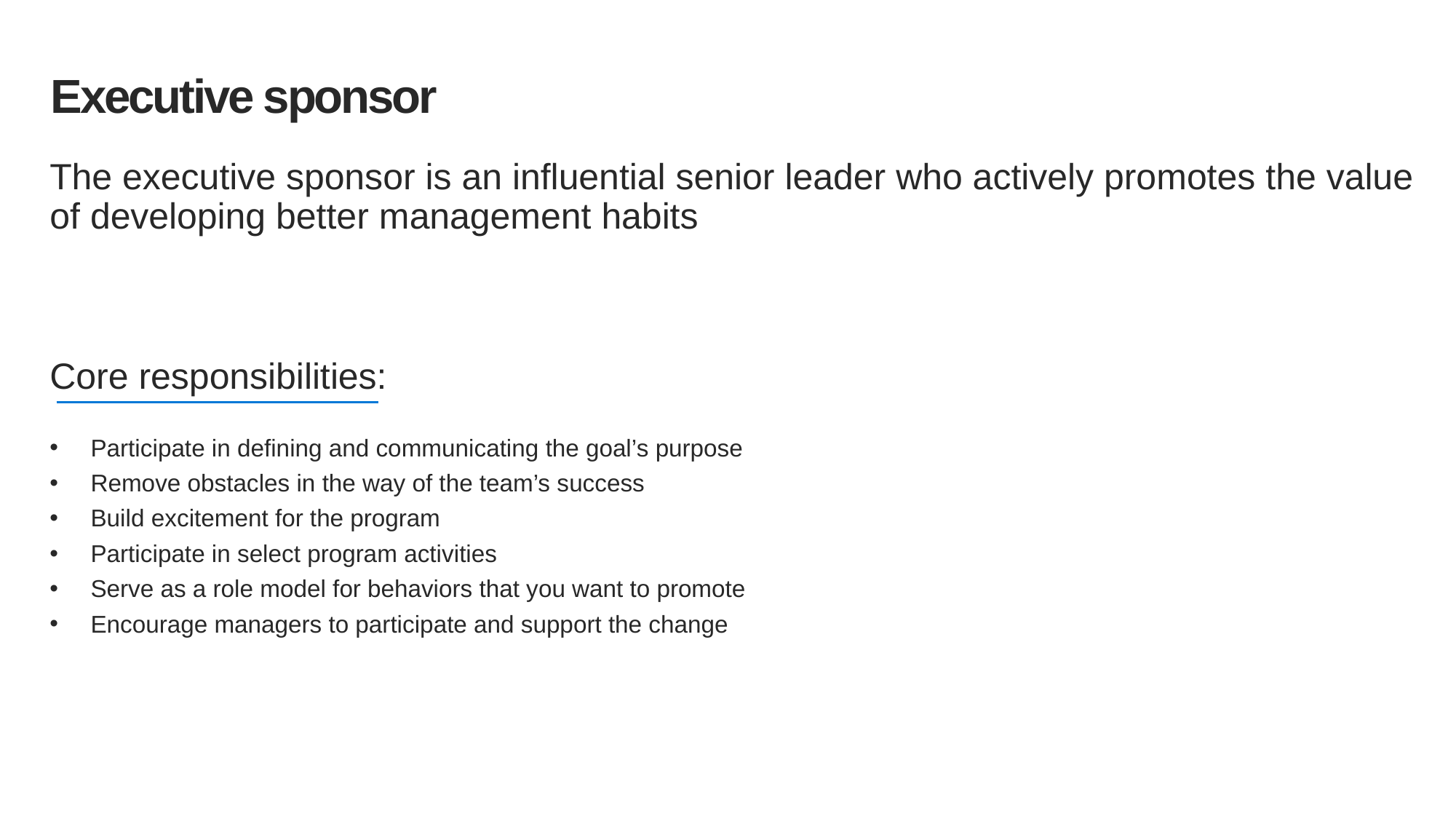

# Executive sponsor
The executive sponsor is an influential senior leader who actively promotes the value of developing better management habits
Core responsibilities:
Participate in defining and communicating the goal’s purpose
Remove obstacles in the way of the team’s success
Build excitement for the program
Participate in select program activities
Serve as a role model for behaviors that you want to promote
Encourage managers to participate and support the change